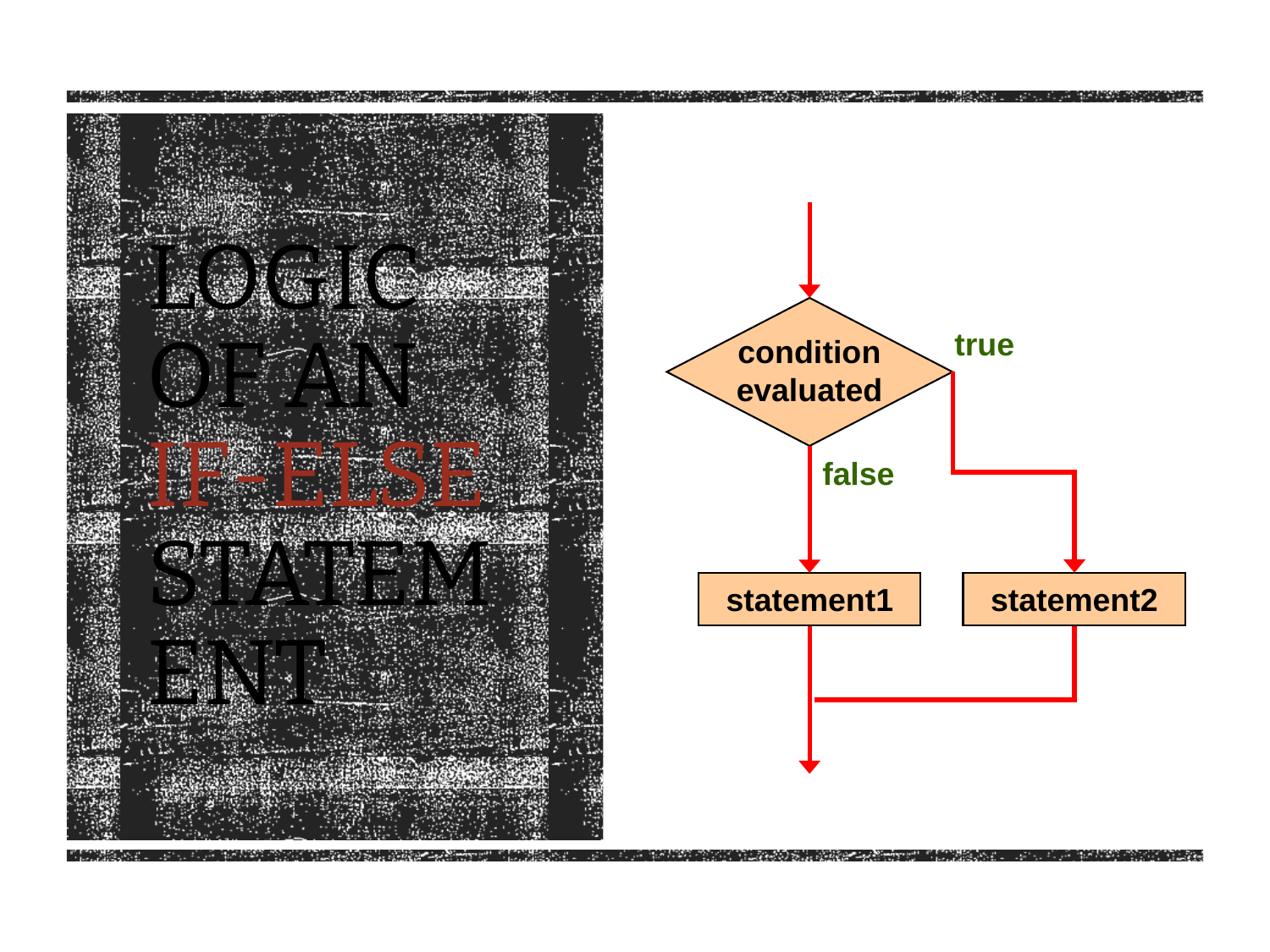

condition
evaluated
true

statement1
false

statement2
# Logic of an if-else statement